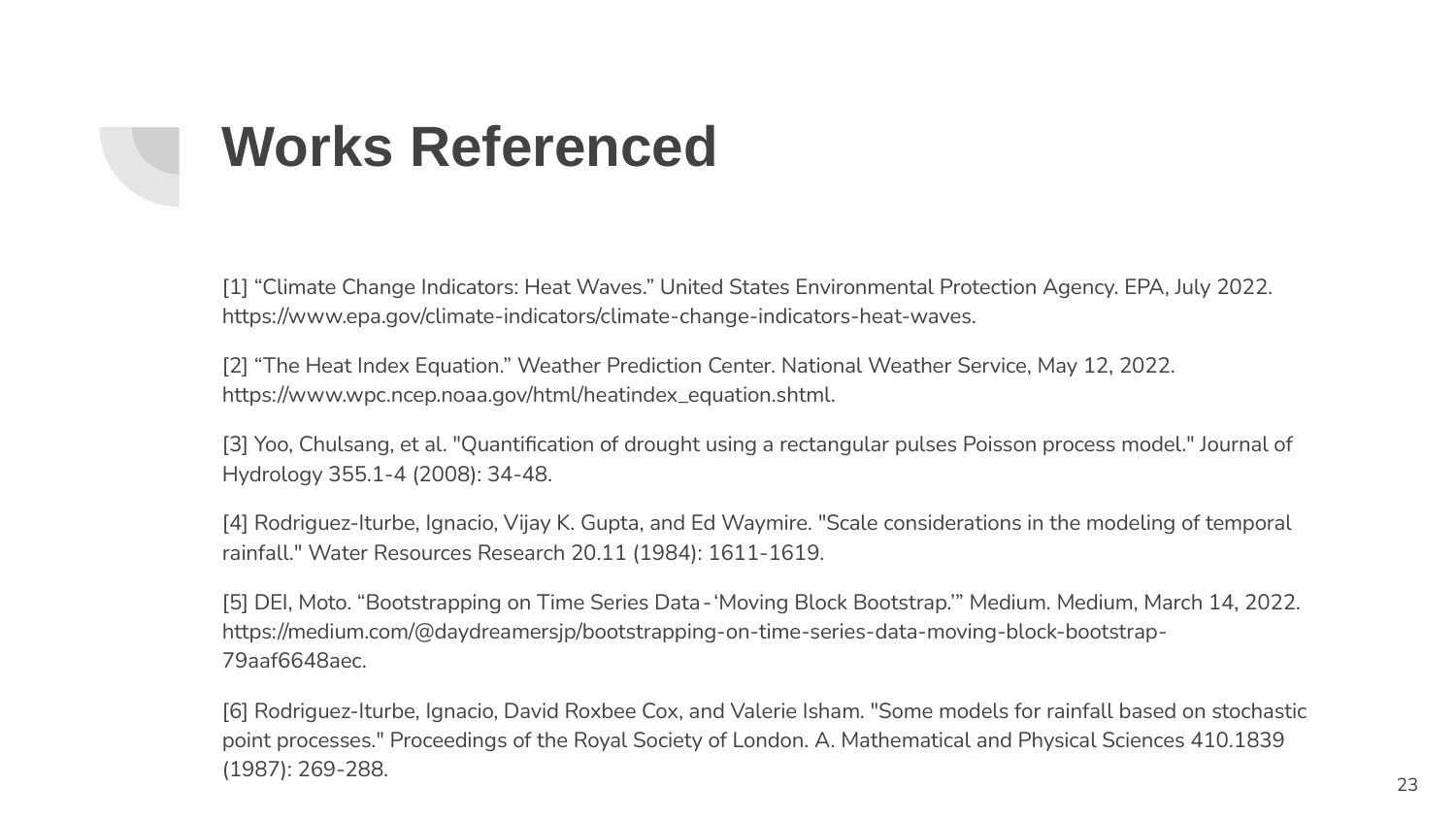

# Works Referenced
[1] “Climate Change Indicators: Heat Waves.” United States Environmental Protection Agency. EPA, July 2022. https://www.epa.gov/climate-indicators/climate-change-indicators-heat-waves.
[2] “The Heat Index Equation.” Weather Prediction Center. National Weather Service, May 12, 2022. https://www.wpc.ncep.noaa.gov/html/heatindex_equation.shtml.
[3] Yoo, Chulsang, et al. "Quantification of drought using a rectangular pulses Poisson process model." Journal of Hydrology 355.1-4 (2008): 34-48.
[4] Rodriguez‐Iturbe, Ignacio, Vijay K. Gupta, and Ed Waymire. "Scale considerations in the modeling of temporal rainfall." Water Resources Research 20.11 (1984): 1611-1619.
[5] DEI, Moto. “Bootstrapping on Time Series Data - ‘Moving Block Bootstrap.’” Medium. Medium, March 14, 2022. https://medium.com/@daydreamersjp/bootstrapping-on-time-series-data-moving-block-bootstrap-79aaf6648aec.
[6] Rodriguez-Iturbe, Ignacio, David Roxbee Cox, and Valerie Isham. "Some models for rainfall based on stochastic point processes." Proceedings of the Royal Society of London. A. Mathematical and Physical Sciences 410.1839 (1987): 269-288.

23